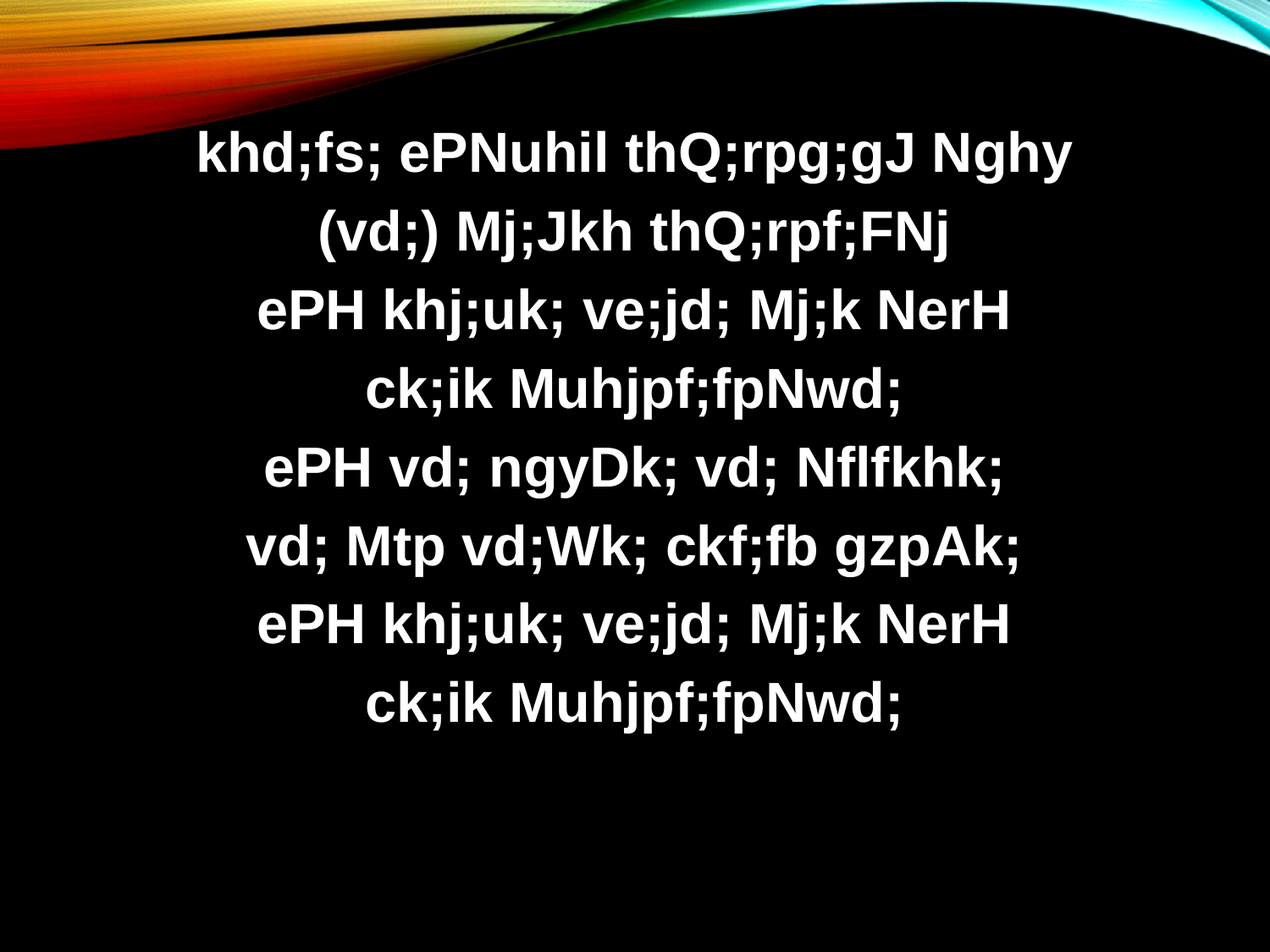

khd;fs; ePNuhil thQ;rpg;gJ Nghy
(vd;) Mj;Jkh thQ;rpf;FNj
ePH khj;uk; ve;jd; Mj;k NerH
ck;ik Muhjpf;fpNwd;
ePH vd; ngyDk; vd; Nflfkhk;
vd; Mtp vd;Wk; ckf;fb gzpAk;
ePH khj;uk; ve;jd; Mj;k NerH
ck;ik Muhjpf;fpNwd;